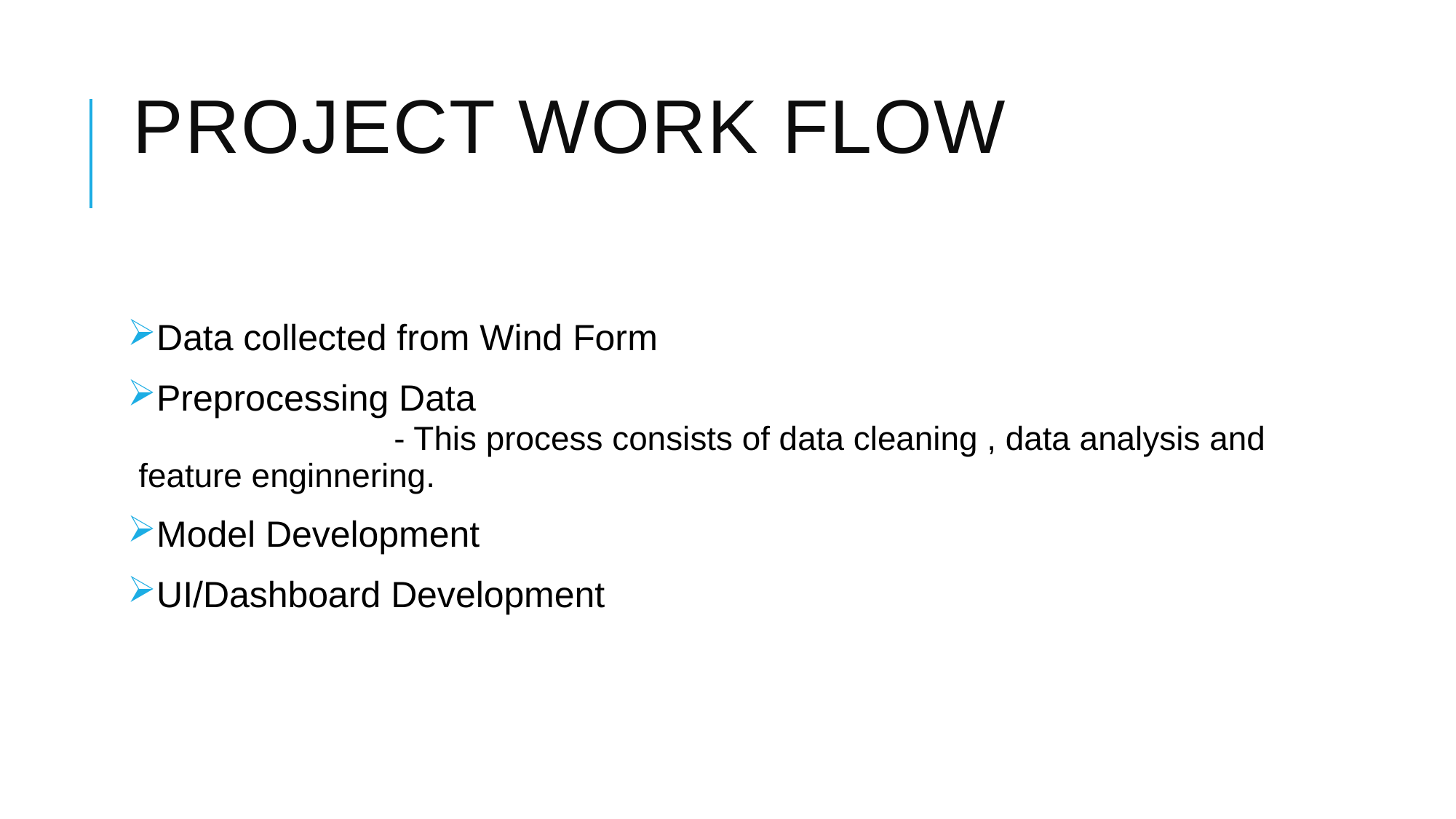

# PROJECT WORK FLOW
Data collected from Wind Form
Preprocessing Data									    - This process consists of data cleaning , data analysis and feature enginnering.
Model Development
UI/Dashboard Development